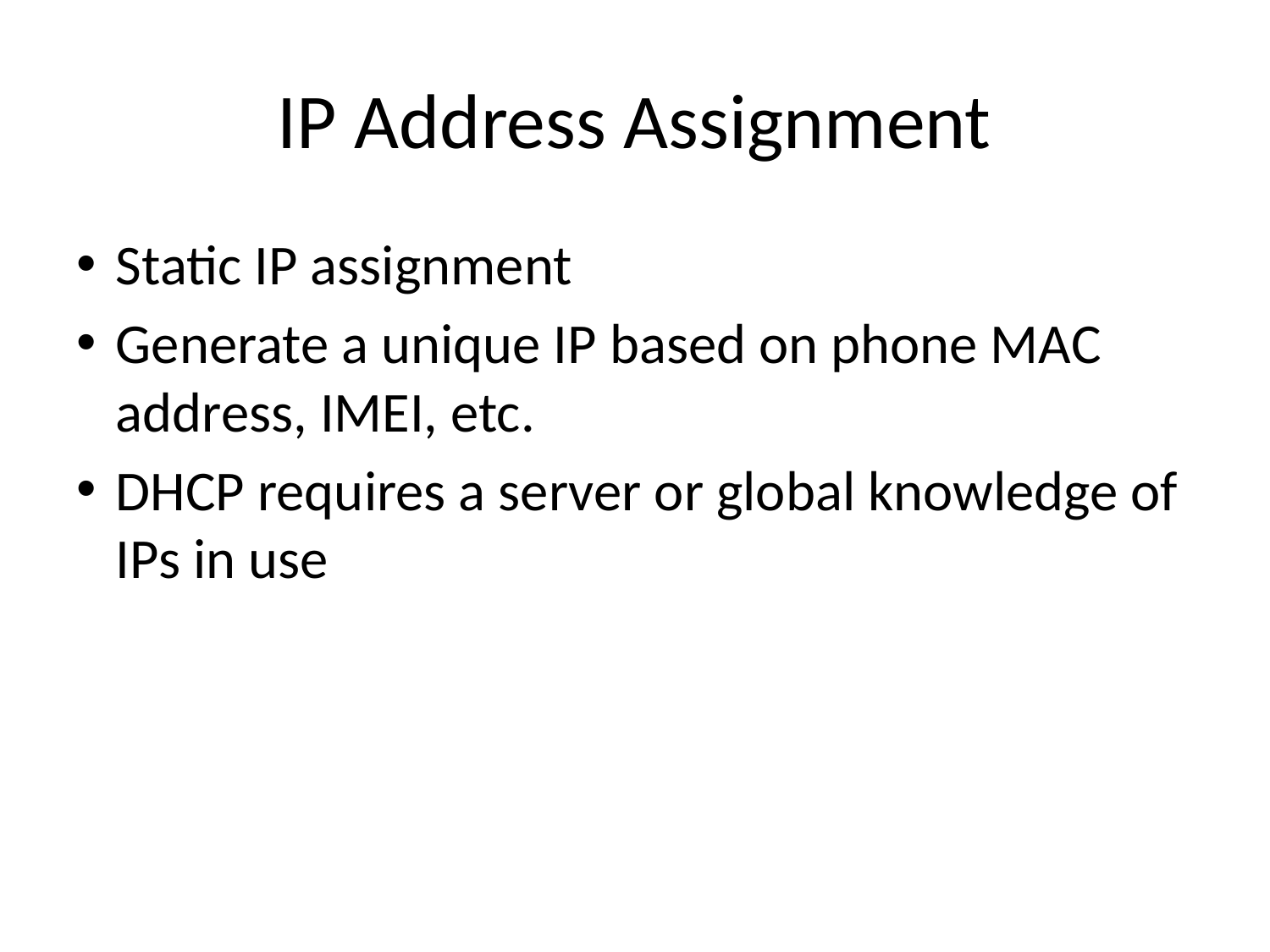

# IP Address Assignment

Static IP assignment
Generate a unique IP based on phone MAC address, IMEI, etc.
DHCP requires a server or global knowledge of IPs in use